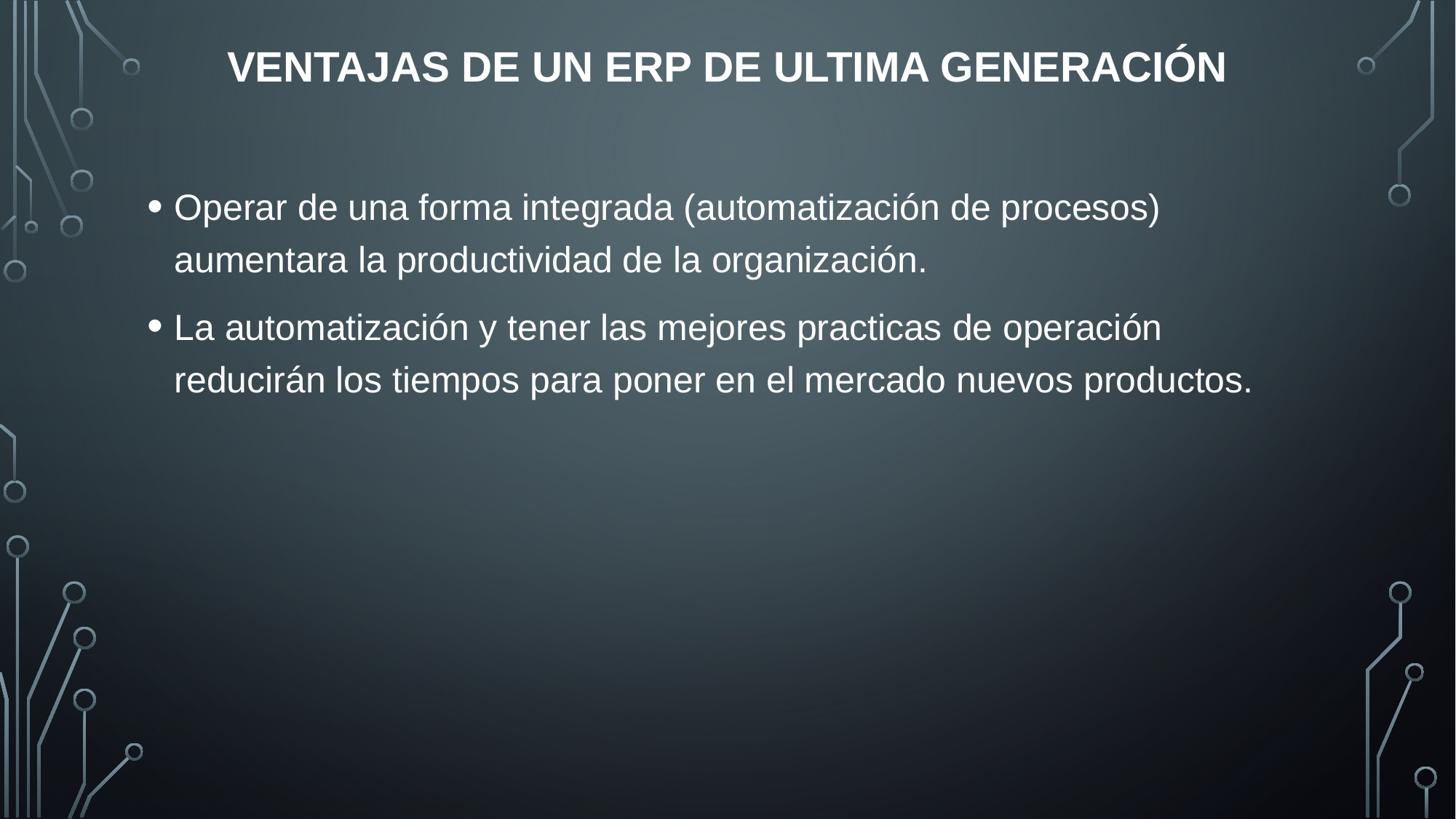

# VENTAJAS DE UN ERP DE ULTIMA GENERACIÓN
Operar de una forma integrada (automatización de procesos) aumentara la productividad de la organización.
La automatización y tener las mejores practicas de operación reducirán los tiempos para poner en el mercado nuevos productos.